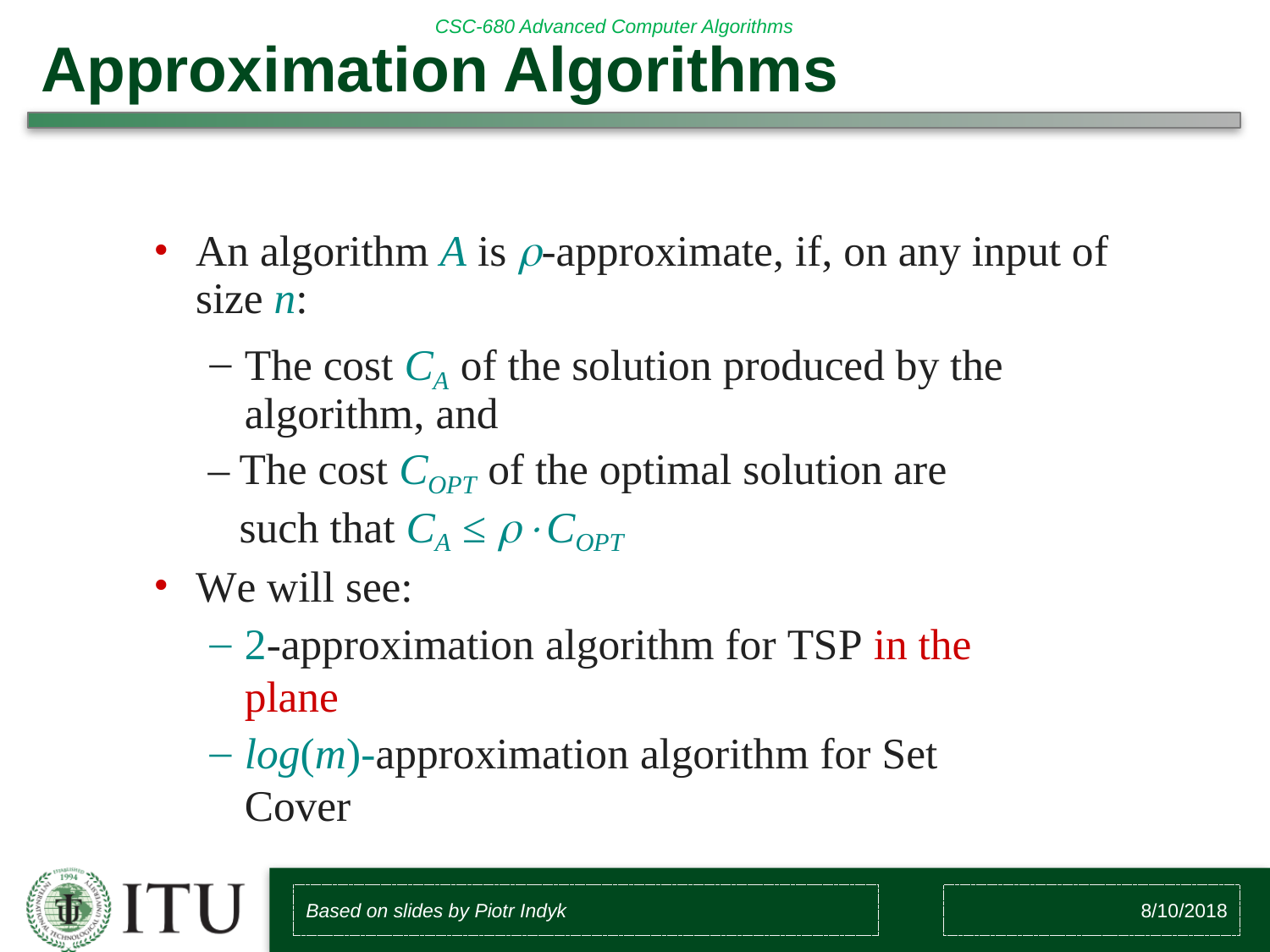

# Approximation Algorithms

An algorithm A is ρ-approximate, if, on any input of size n:
The cost CA of the solution produced by the algorithm, and
The cost COPT of the optimal solution are such that CA ≤ ρ⋅COPT
We will see:
2-approximation algorithm for TSP in the plane
log(m)-approximation algorithm for Set Cover
Based on slides by Piotr Indyk
8/10/2018